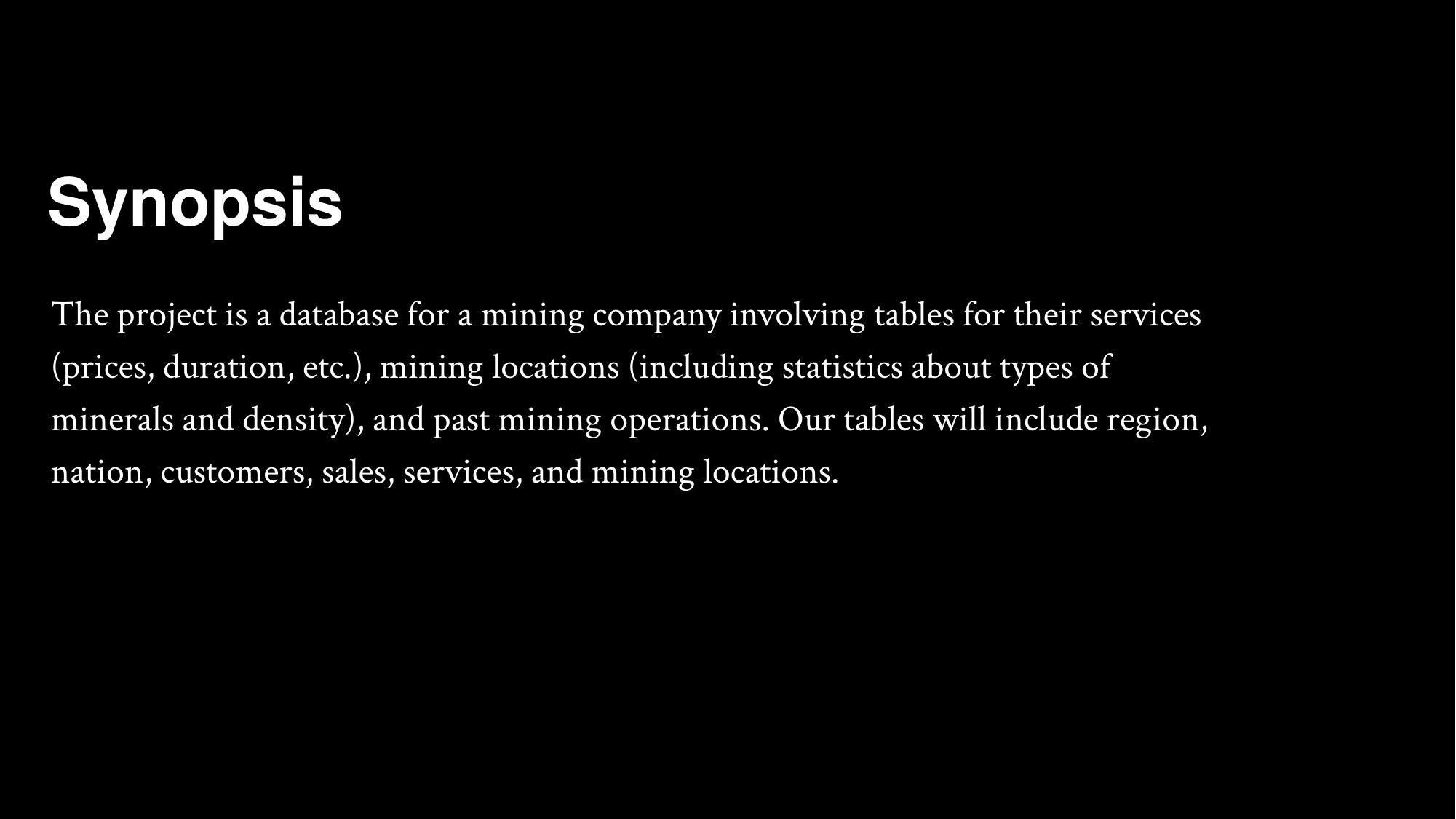

# Synopsis
The project is a database for a mining company involving tables for their services (prices, duration, etc.), mining locations (including statistics about types of minerals and density), and past mining operations. Our tables will include region, nation, customers, sales, services, and mining locations.